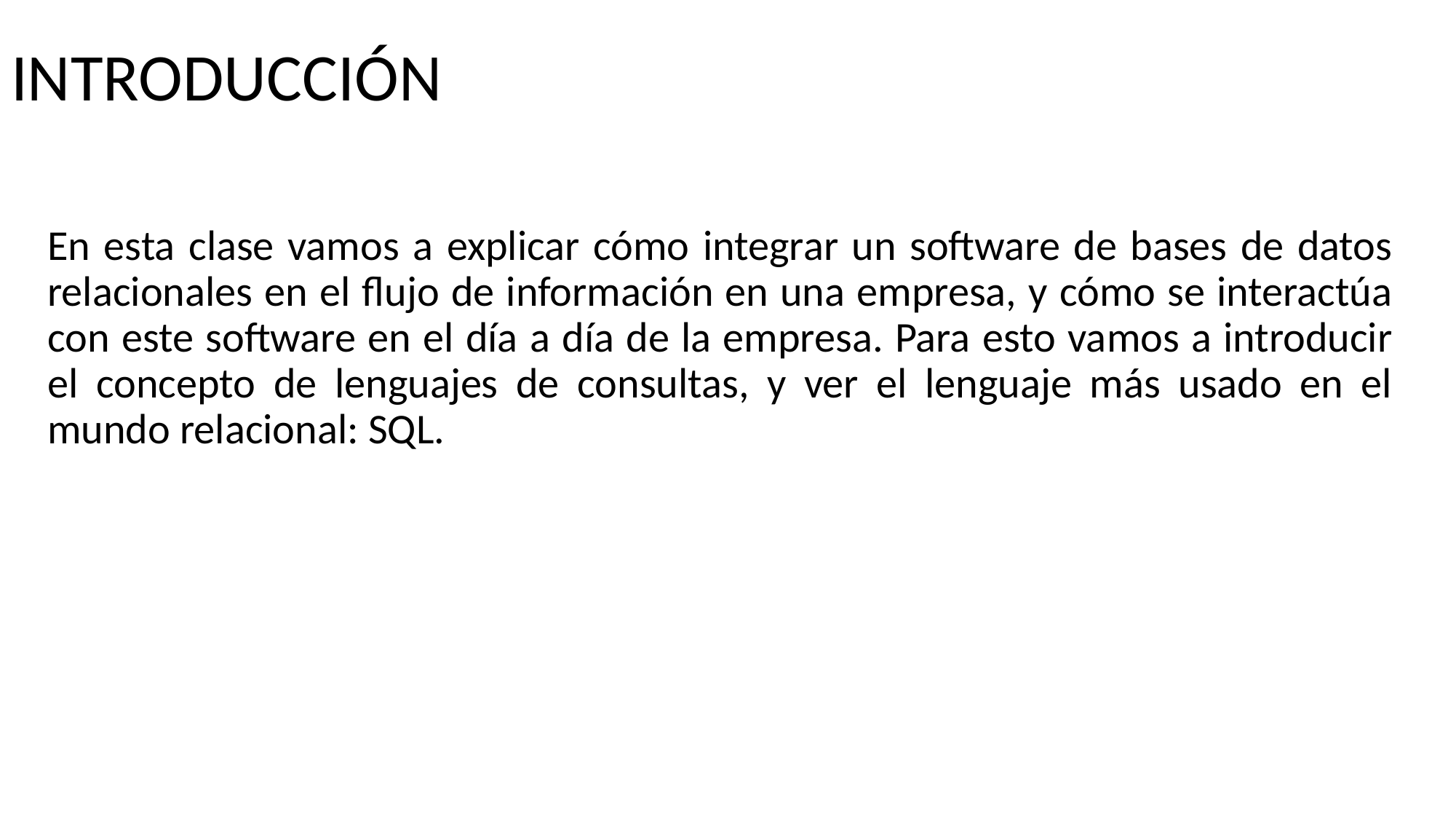

# INTRODUCCIÓN
En esta clase vamos a explicar cómo integrar un software de bases de datos relacionales en el flujo de información en una empresa, y cómo se interactúa con este software en el día a día de la empresa. Para esto vamos a introducir el concepto de lenguajes de consultas, y ver el lenguaje más usado en el mundo relacional: SQL.